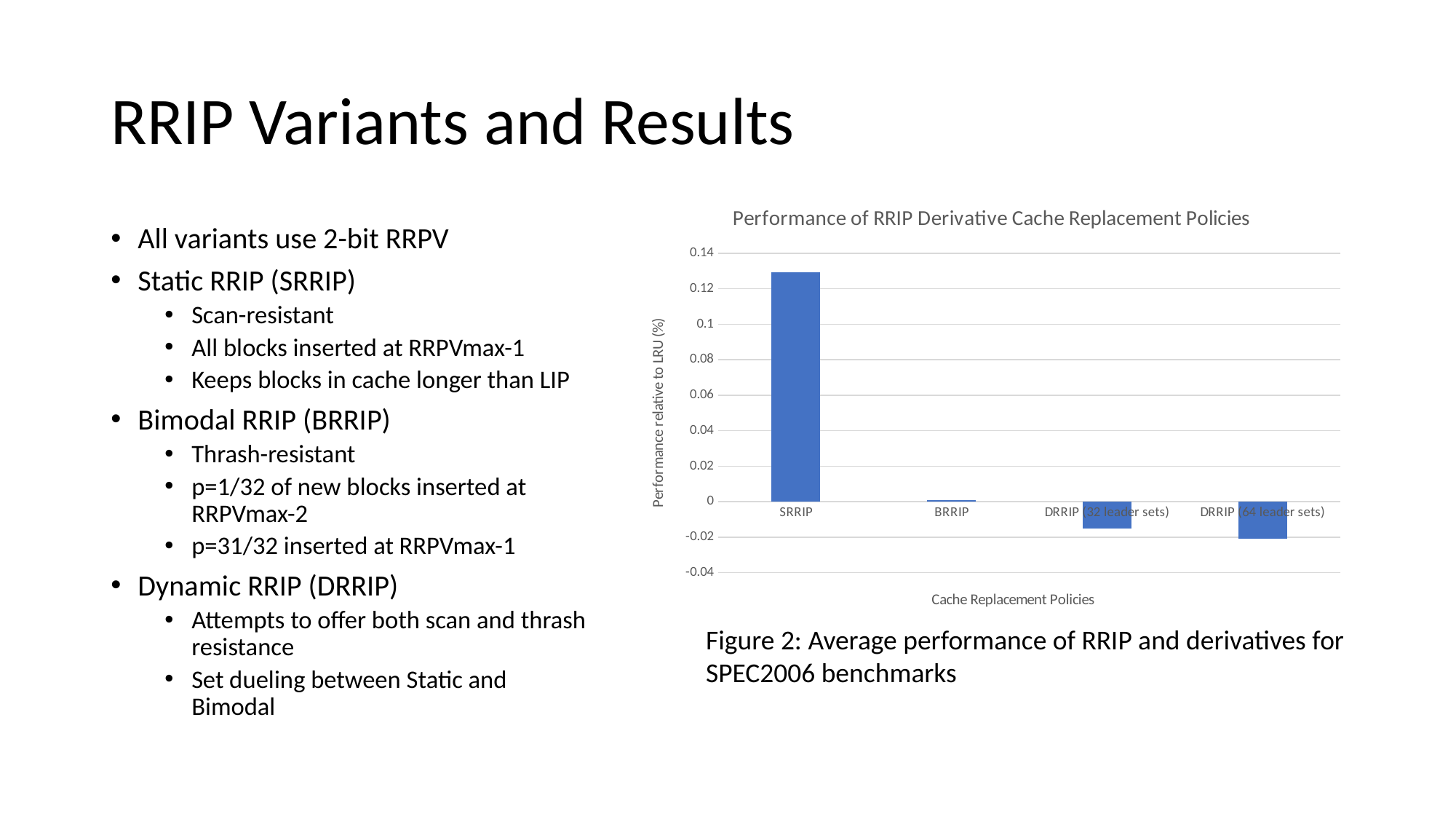

# RRIP Variants and Results

### Chart: Performance of RRIP Derivative Cache Replacement Policies

| Category |  |
|---|---|
| SRRIP | 0.12928571428572067 |
| BRRIP | 0.0007142857142872217 |
| DRRIP (32 leader sets) | -0.014999999999987246 |
| DRRIP (64 leader sets) | -0.02071428571428502 |
All variants use 2-bit RRPV
Static RRIP (SRRIP)
Scan-resistant
All blocks inserted at RRPVmax-1
Keeps blocks in cache longer than LIP
Bimodal RRIP (BRRIP)
Thrash-resistant
p=1/32 of new blocks inserted at RRPVmax-2
p=31/32 inserted at RRPVmax-1
Dynamic RRIP (DRRIP)
Attempts to offer both scan and thrash resistance
Set dueling between Static and Bimodal
Figure 2: Average performance of RRIP and derivatives for SPEC2006 benchmarks